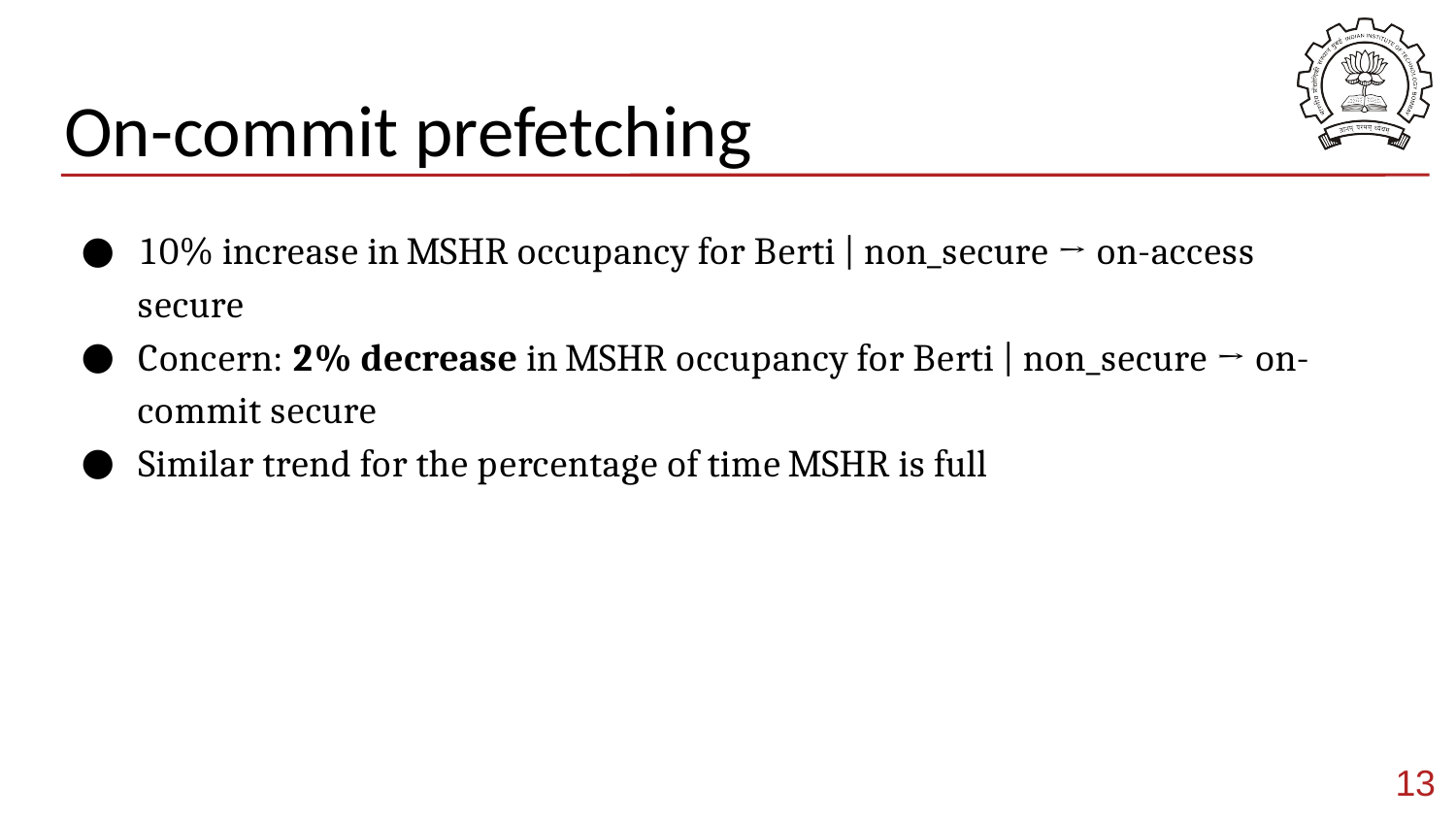

# On-commit prefetching
10% increase in MSHR occupancy for Berti | non_secure → on-access secure
Concern: 2% decrease in MSHR occupancy for Berti | non_secure → on-commit secure
Similar trend for the percentage of time MSHR is full
13